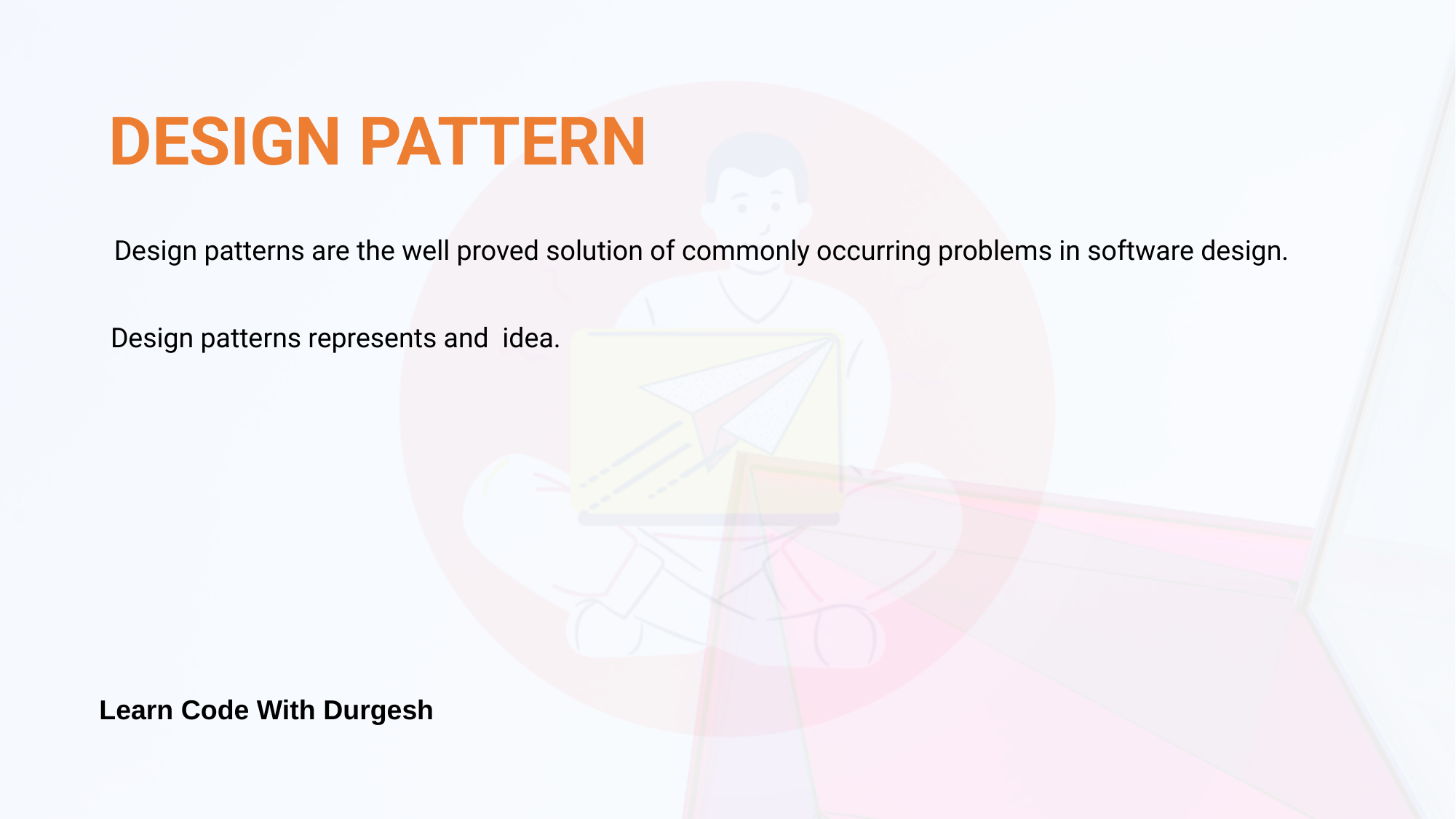

# DESIGN PATTERN
Design patterns are the well proved solution of commonly occurring problems in software design.
Design patterns represents and  idea.
Learn Code With Durgesh